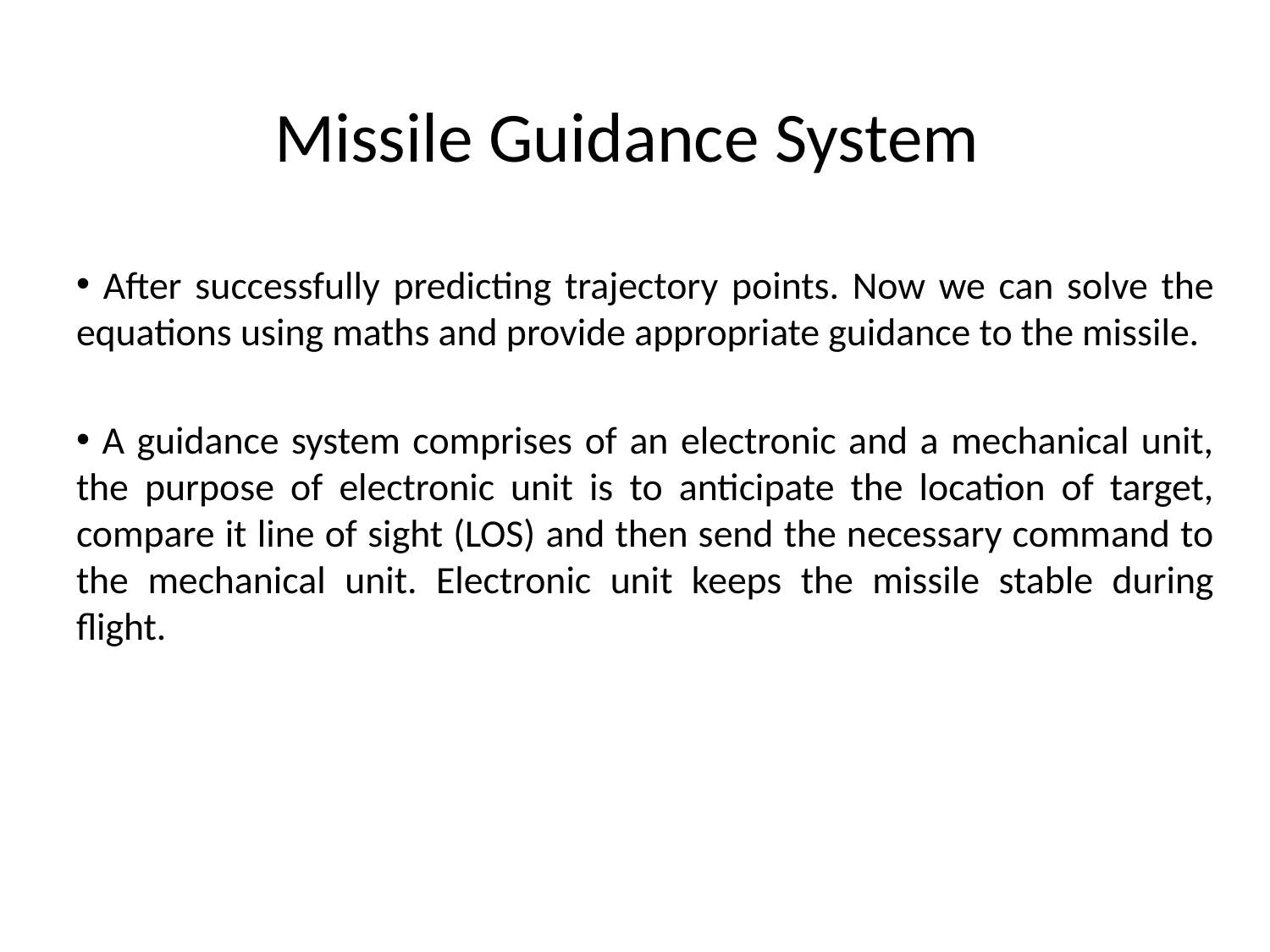

# Missile Guidance System
 After successfully predicting trajectory points. Now we can solve the equations using maths and provide appropriate guidance to the missile.

 A guidance system comprises of an electronic and a mechanical unit, the purpose of electronic unit is to anticipate the location of target, compare it line of sight (LOS) and then send the necessary command to the mechanical unit. Electronic unit keeps the missile stable during flight.